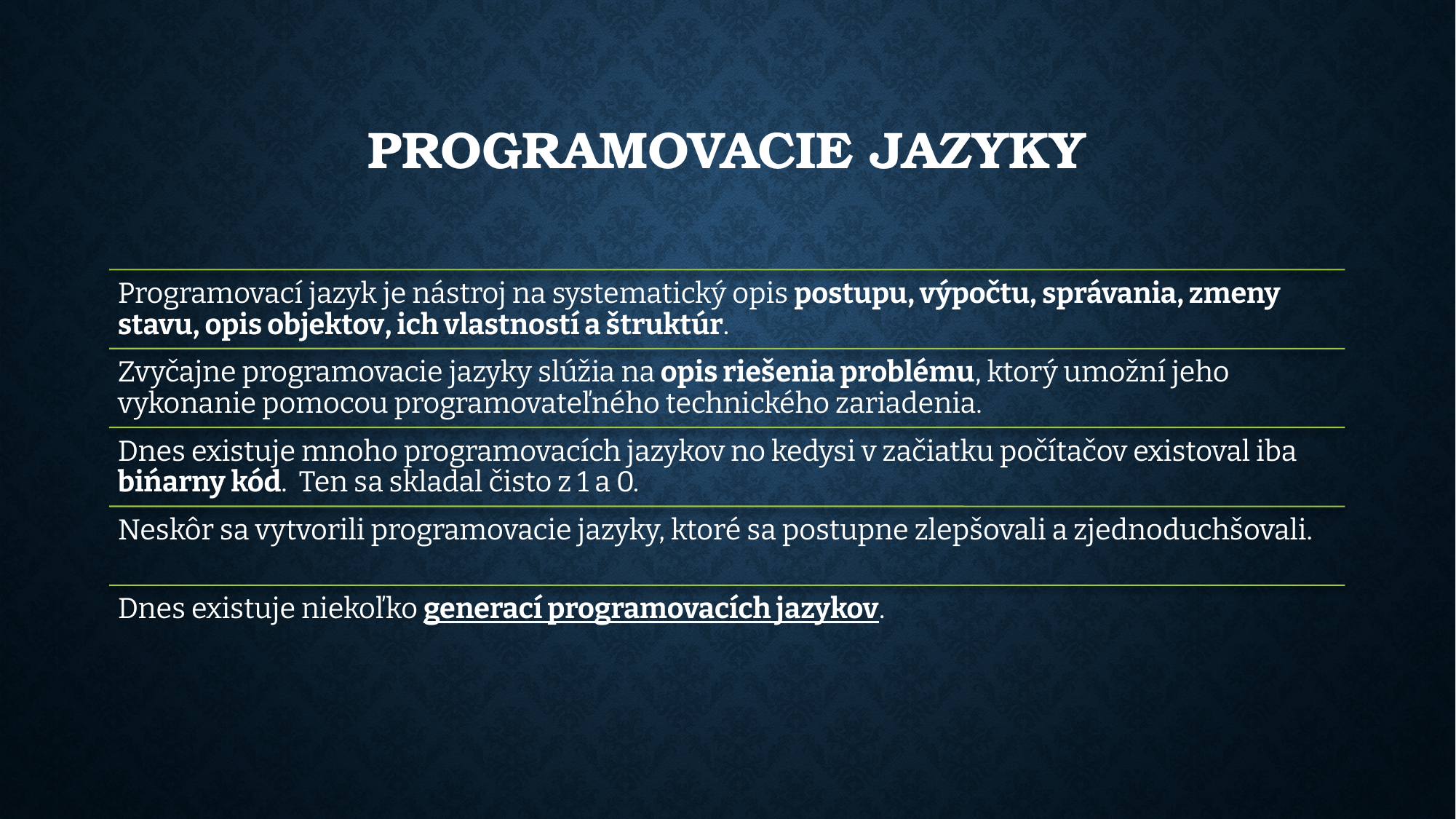

# Programovacie jazyky
Programovací jazyk je nástroj na systematický opis postupu, výpočtu, správania, zmeny stavu, opis objektov, ich vlastností a štruktúr.
Zvyčajne programovacie jazyky slúžia na opis riešenia problému, ktorý umožní jeho vykonanie pomocou programovateľného technického zariadenia.
Dnes existuje mnoho programovacích jazykov no kedysi v začiatku počítačov existoval iba bińarny kód.  Ten sa skladal čisto z 1 a 0.
Neskôr sa vytvorili programovacie jazyky, ktoré sa postupne zlepšovali a zjednoduchšovali.
Dnes existuje niekoľko generací programovacích jazykov.